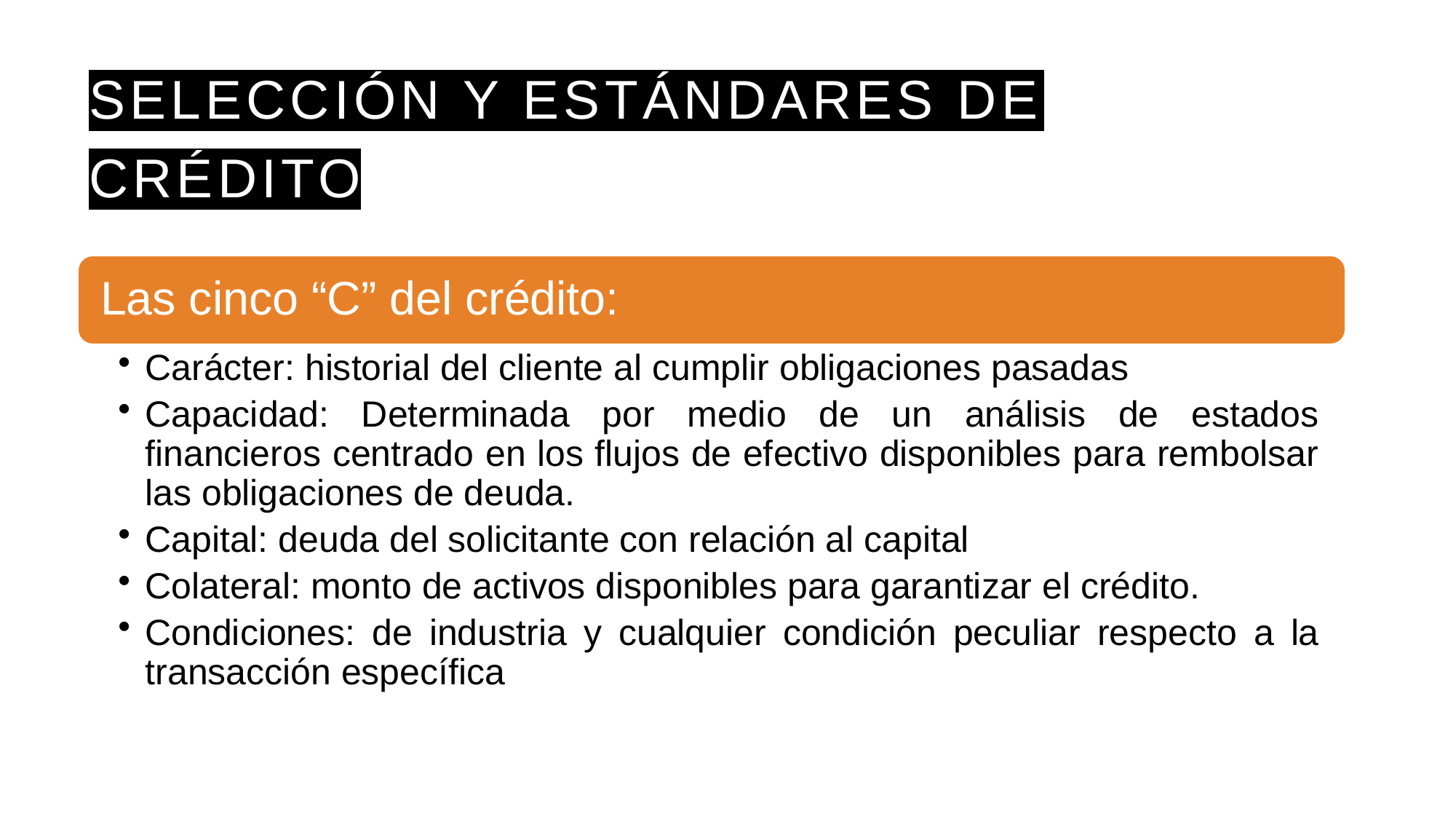

# Selección y estándares de crédito
Las cinco “C” del crédito:
Carácter: historial del cliente al cumplir obligaciones pasadas
Capacidad: Determinada por medio de un análisis de estados financieros centrado en los flujos de efectivo disponibles para rembolsar las obligaciones de deuda.
Capital: deuda del solicitante con relación al capital
Colateral: monto de activos disponibles para garantizar el crédito.
Condiciones: de industria y cualquier condición peculiar respecto a la transacción específica